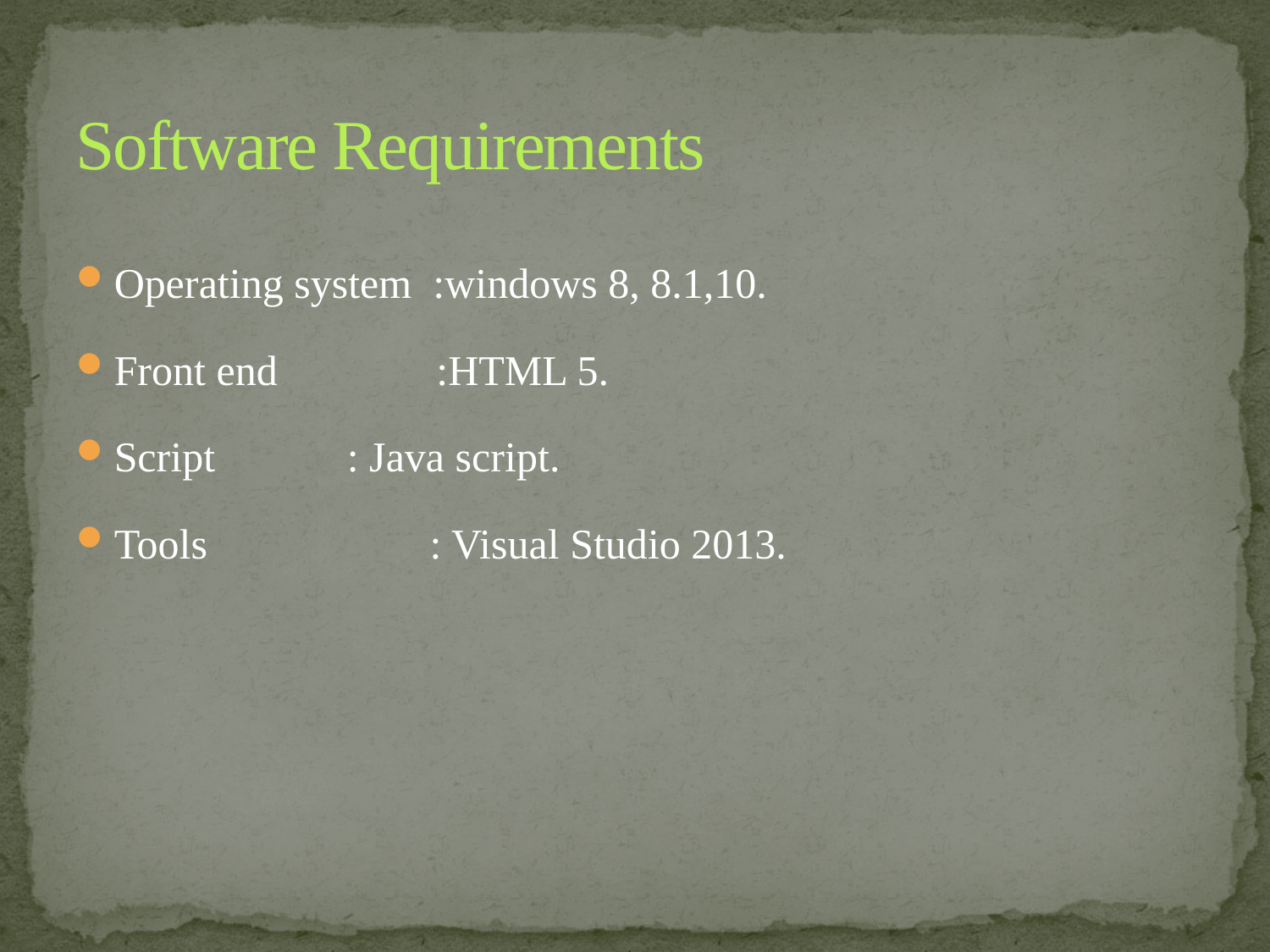

# Software Requirements
Operating system  :windows 8, 8.1,10.
Front end               :HTML 5.
Script	          : Java script.
Tools                     : Visual Studio 2013.